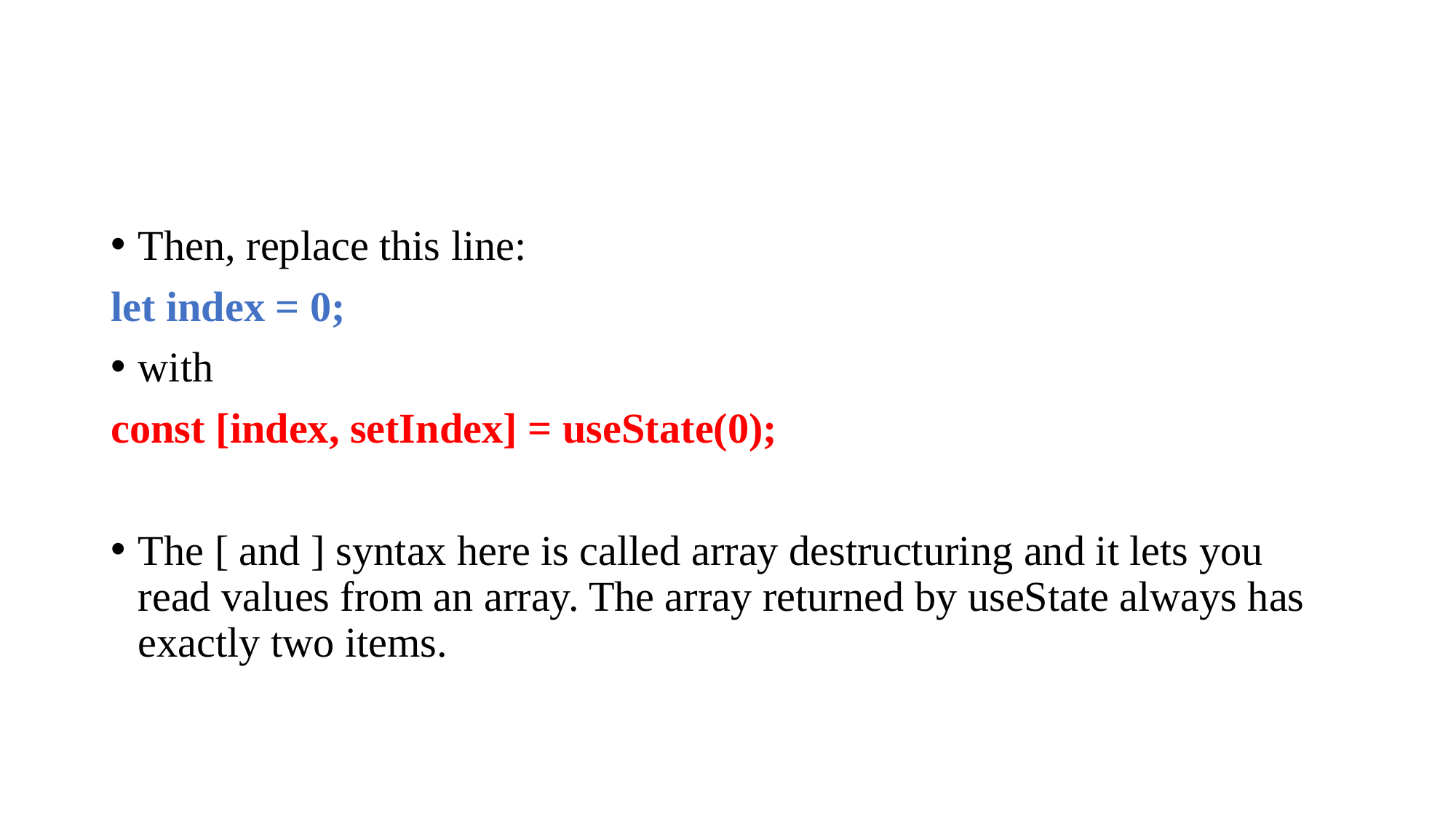

#
Then, replace this line:
let index = 0;
with
const [index, setIndex] = useState(0);

The [ and ] syntax here is called array destructuring and it lets you read values from an array. The array returned by useState always has exactly two items.